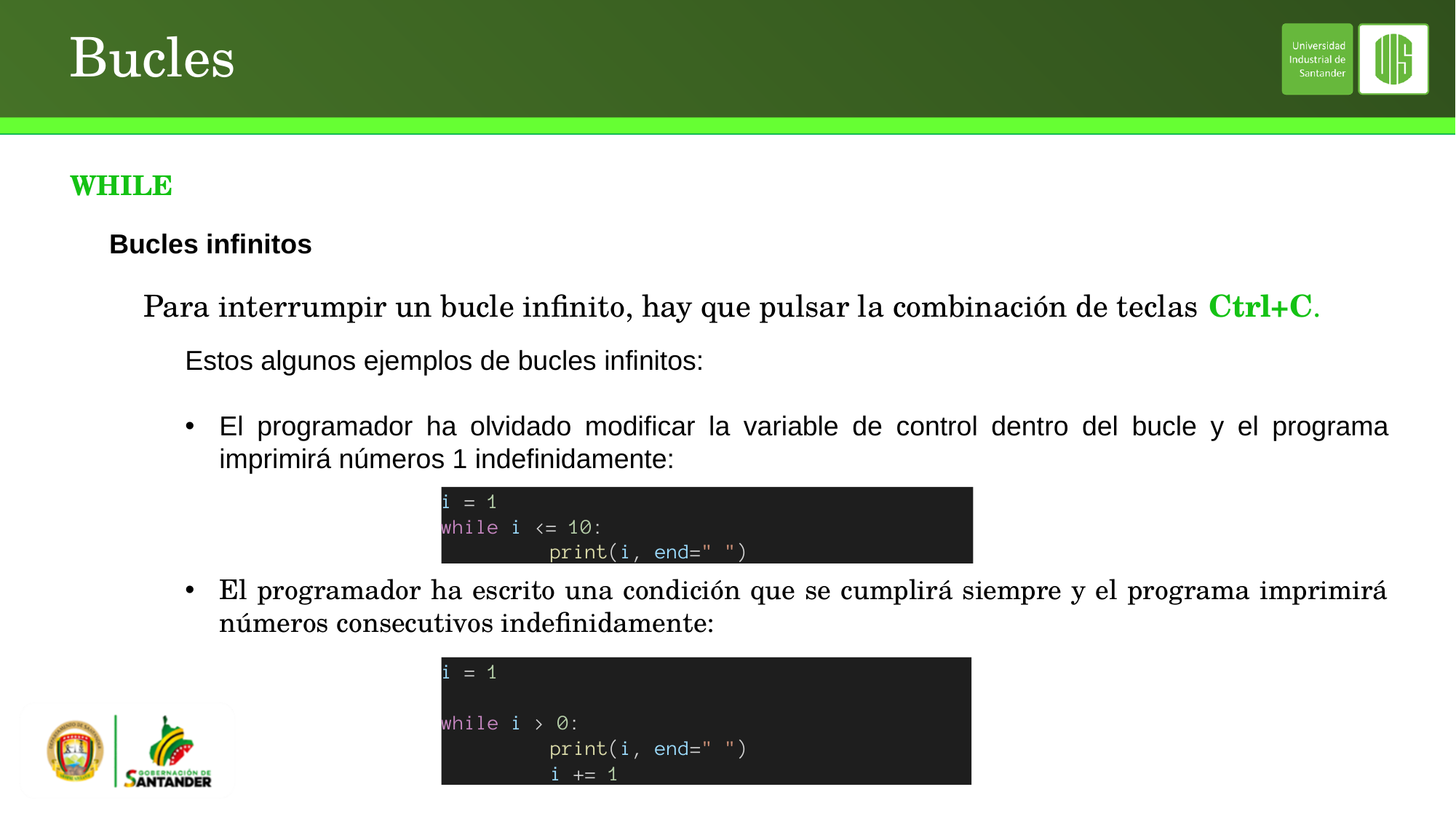

# Bucles
WHILE
Bucles infinitos
Para interrumpir un bucle infinito, hay que pulsar la combinación de teclas Ctrl+C.
Estos algunos ejemplos de bucles infinitos:

El programador ha olvidado modificar la variable de control dentro del bucle y el programa imprimirá números 1 indefinidamente:

El programador ha escrito una condición que se cumplirá siempre y el programa imprimirá números consecutivos indefinidamente:

i = 1
while i <= 10:
	print(i, end=" ")
i = 1

while i > 0:
	print(i, end=" ")
	i += 1